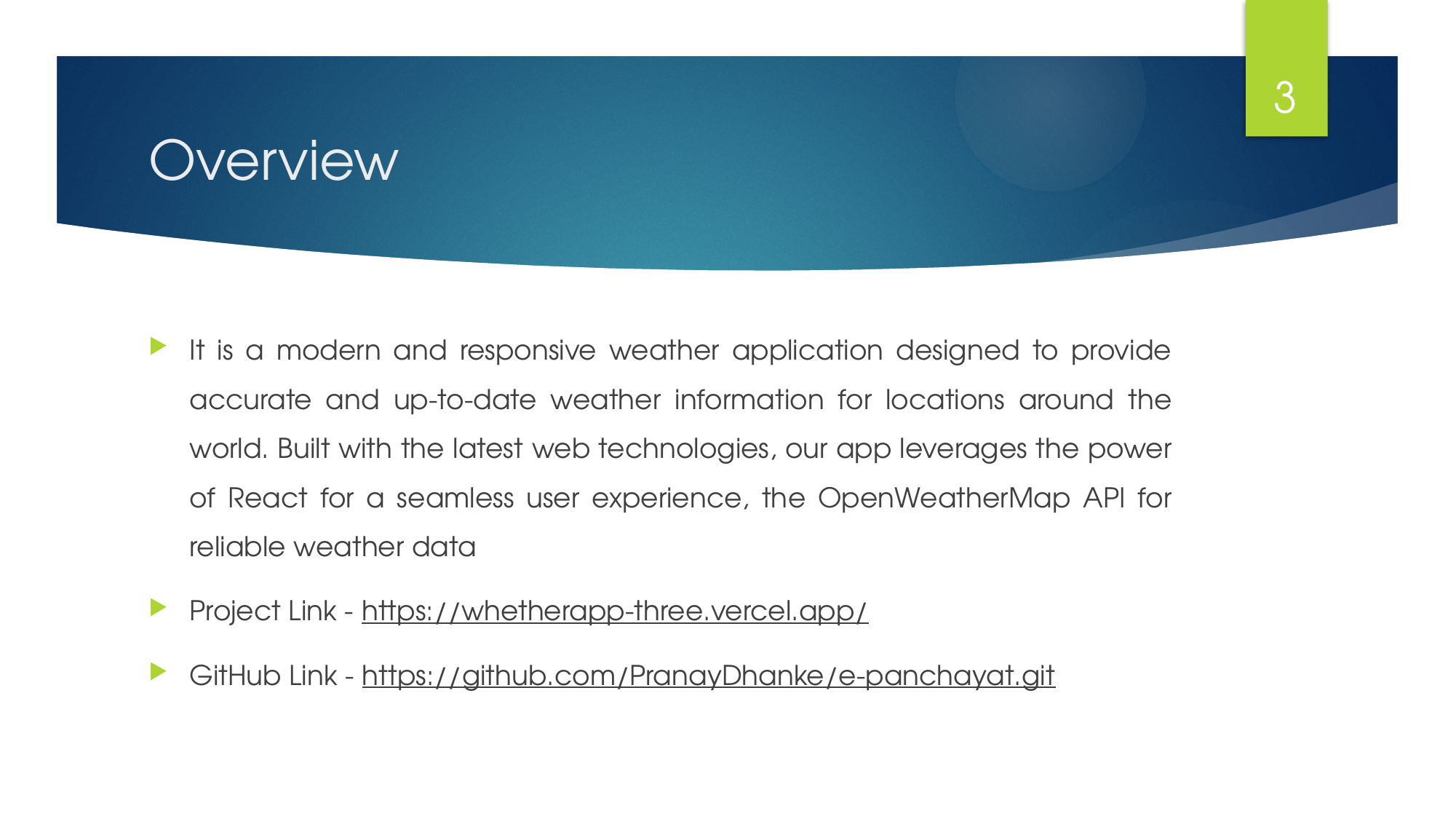

3
# Overview
It is a modern and responsive weather application designed to provide accurate and up-to-date weather information for locations around the world. Built with the latest web technologies, our app leverages the power of React for a seamless user experience, the OpenWeatherMap API for reliable weather data
Project Link - https://whetherapp-three.vercel.app/
GitHub Link - https://github.com/PranayDhanke/e-panchayat.git